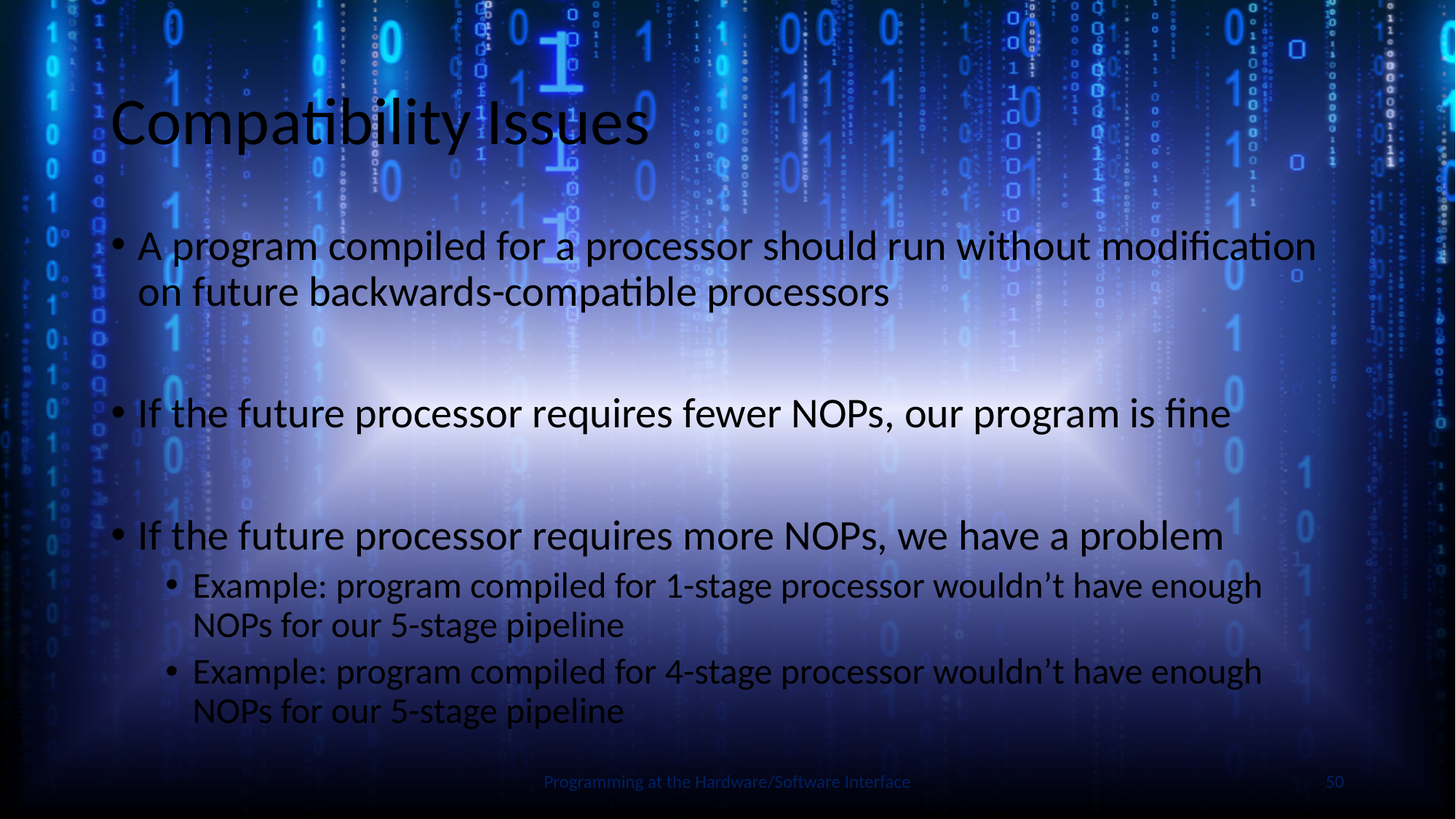

# Compatibility Issues
A program compiled for a processor should run without modification on future backwards-compatible processors

If the future processor requires fewer NOPs, our program is fine

If the future processor requires more NOPs, we have a problem
Example: program compiled for 1-stage processor wouldn’t have enough NOPs for our 5-stage pipeline
Example: program compiled for 4-stage processor wouldn’t have enough NOPs for our 5-stage pipeline
Slide by Bohn
Programming at the Hardware/Software Interface
50